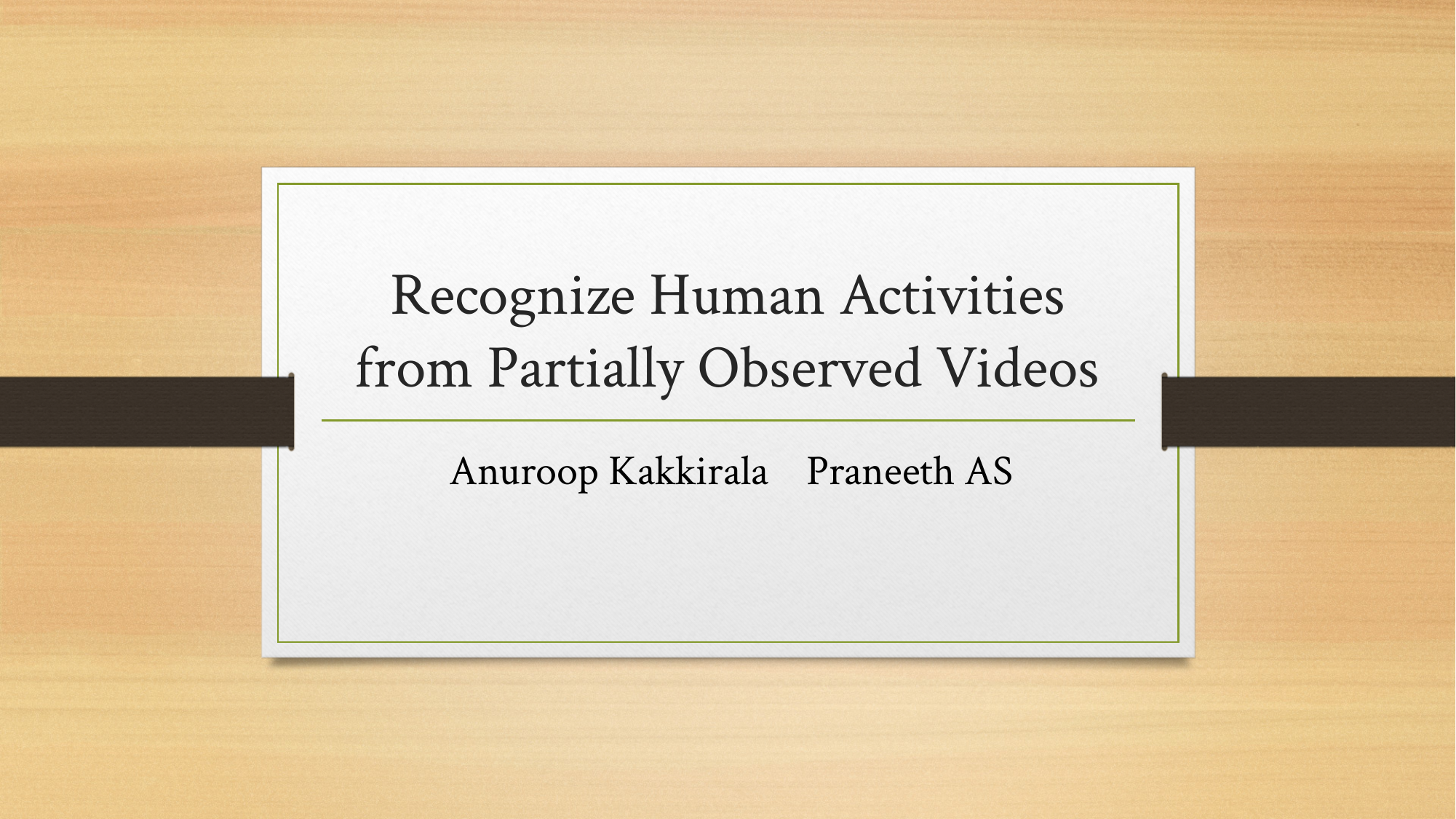

# Recognize Human Activities from Partially Observed Videos
 Anuroop Kakkirala    Praneeth AS